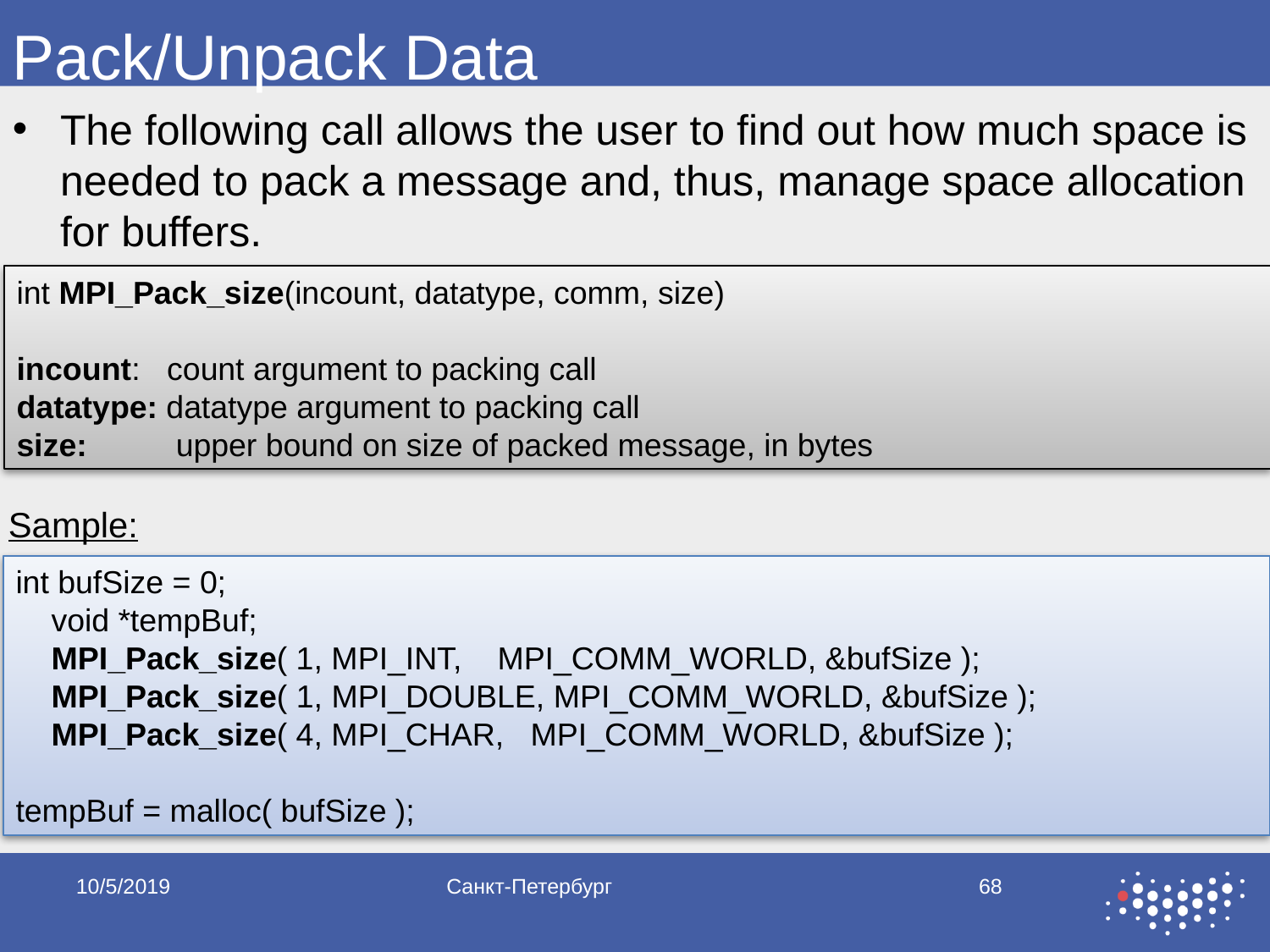

# Pack/Unpack Data
The following call allows the user to find out how much space is needed to pack a message and, thus, manage space allocation for buffers.
int MPI_Pack_size(incount, datatype, comm, size)

incount:   count argument to packing call
datatype: datatype argument to packing call
size:          upper bound on size of packed message, in bytes
Sample:
int bufSize = 0;
    void *tempBuf;
    MPI_Pack_size( 1, MPI_INT,    MPI_COMM_WORLD, &bufSize );
    MPI_Pack_size( 1, MPI_DOUBLE, MPI_COMM_WORLD, &bufSize );
    MPI_Pack_size( 4, MPI_CHAR,   MPI_COMM_WORLD, &bufSize );

tempBuf = malloc( bufSize );
10/5/2019
Санкт-Петербург
68